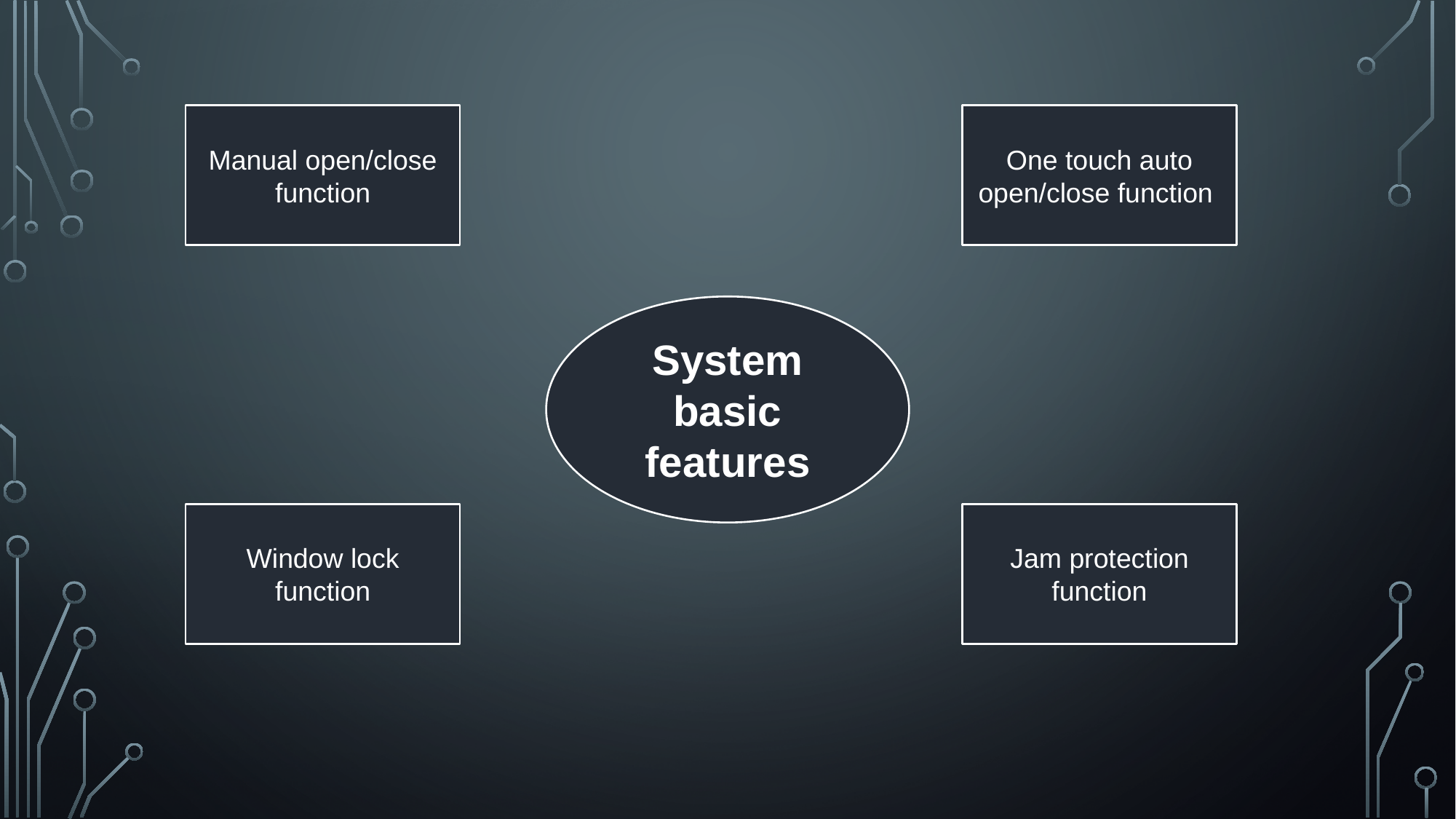

Manual open/close function
One touch auto open/close function
System basic features
Window lock function
Jam protection function